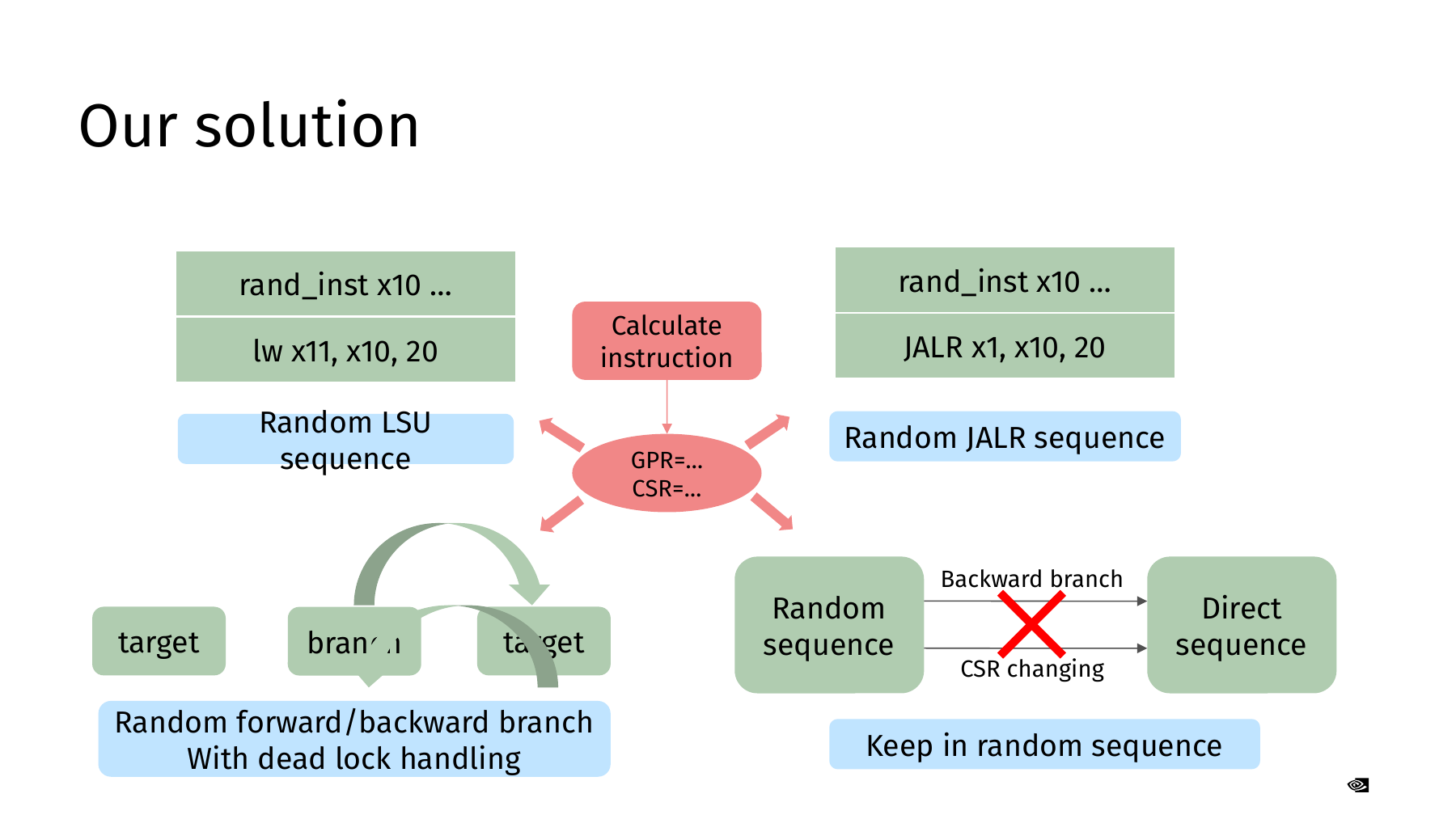

Our solution
rand_inst x10 …
rand_inst x10 …
Calculate
instruction
JALR x1, x10, 20
lw x11, x10, 20

Random JALR sequence
Random LSU sequence

GPR=…
CSR=…

Random
sequence
Direct
sequence
Backward branch

target
target
branch

CSR changing
Random forward/backward branch
With dead lock handling
Keep in random sequence